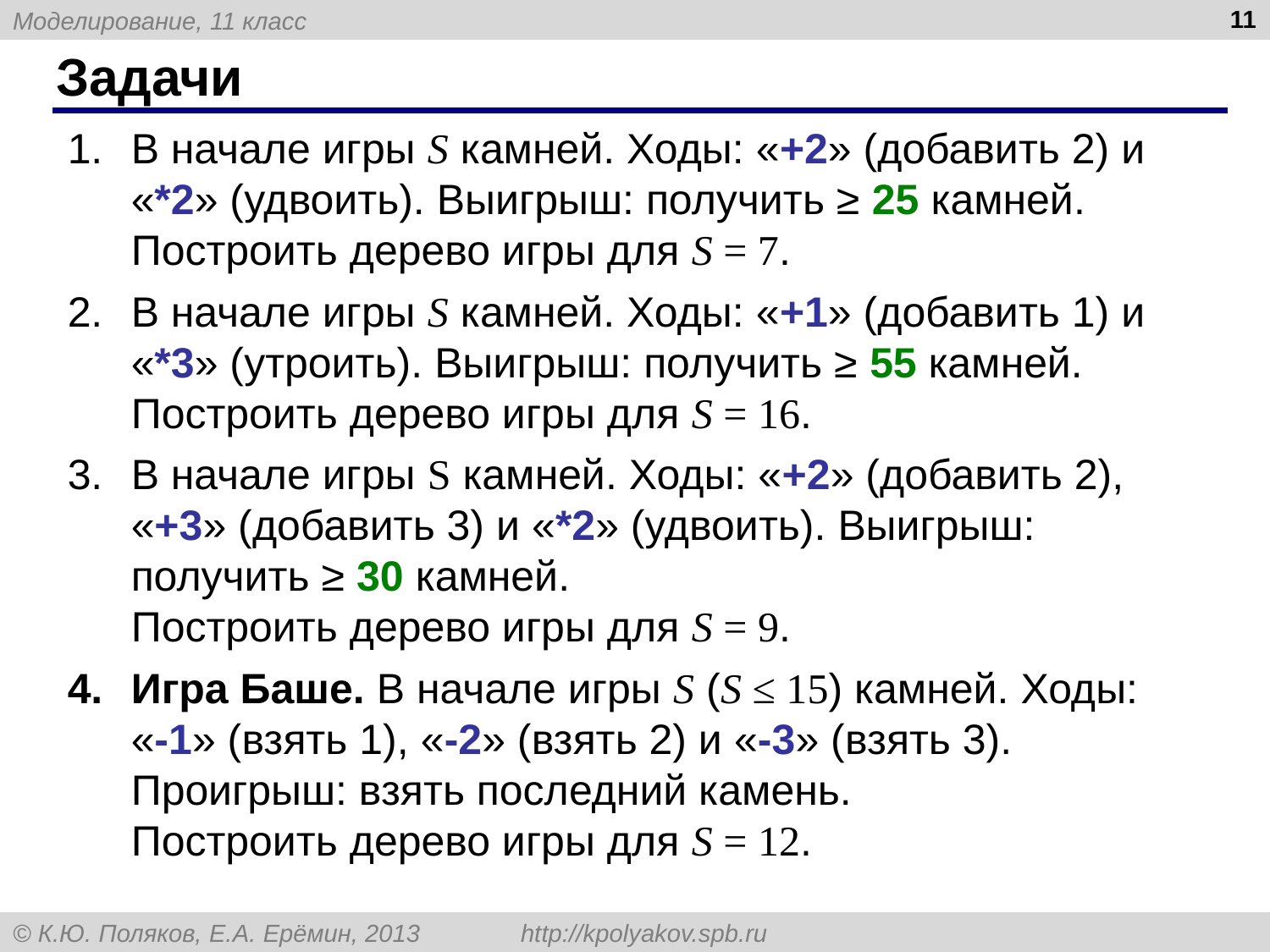

11
# Задачи
В начале игры S камней. Ходы: «+2» (добавить 2) и «*2» (удвоить). Выигрыш: получить ≥ 25 камней.
Построить дерево игры для S = 7.
В начале игры S камней. Ходы: «+1» (добавить 1) и «*3» (утроить). Выигрыш: получить ≥ 55 камней.
Построить дерево игры для S = 16.
В начале игры S камней. Ходы: «+2» (добавить 2), «+3» (добавить 3) и «*2» (удвоить). Выигрыш: получить ≥ 30 камней.
Построить дерево игры для S = 9.
Игра Баше. В начале игры S (S ≤ 15) камней. Ходы:
«-1» (взять 1), «-2» (взять 2) и «-3» (взять 3). Проигрыш: взять последний камень.
Построить дерево игры для S = 12.